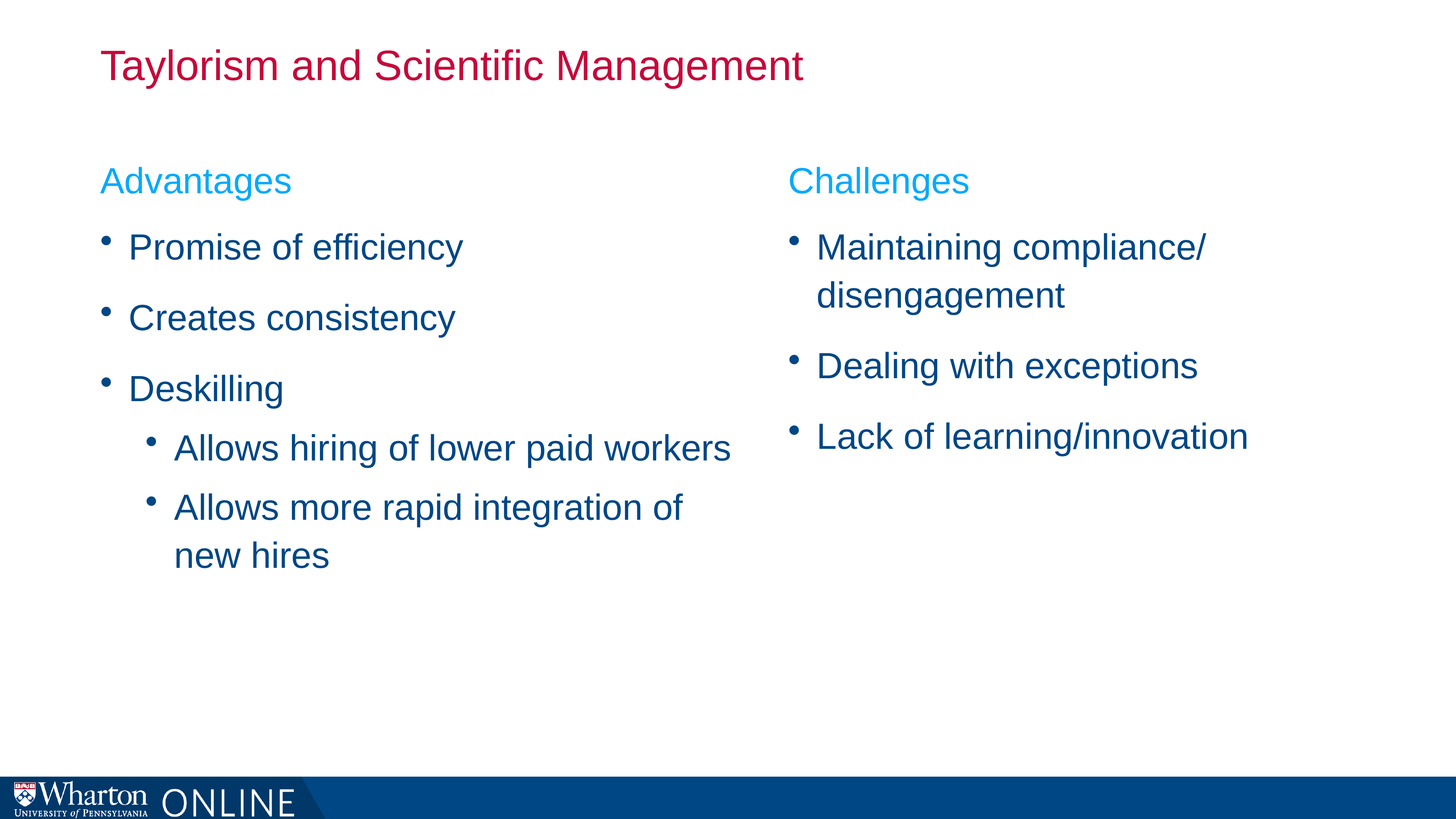

# Taylorism and Scientific Management
Advantages
Challenges
Promise of efficiency
Creates consistency
Deskilling
Allows hiring of lower paid workers
Allows more rapid integration of new hires
Maintaining compliance/ disengagement
Dealing with exceptions
Lack of learning/innovation